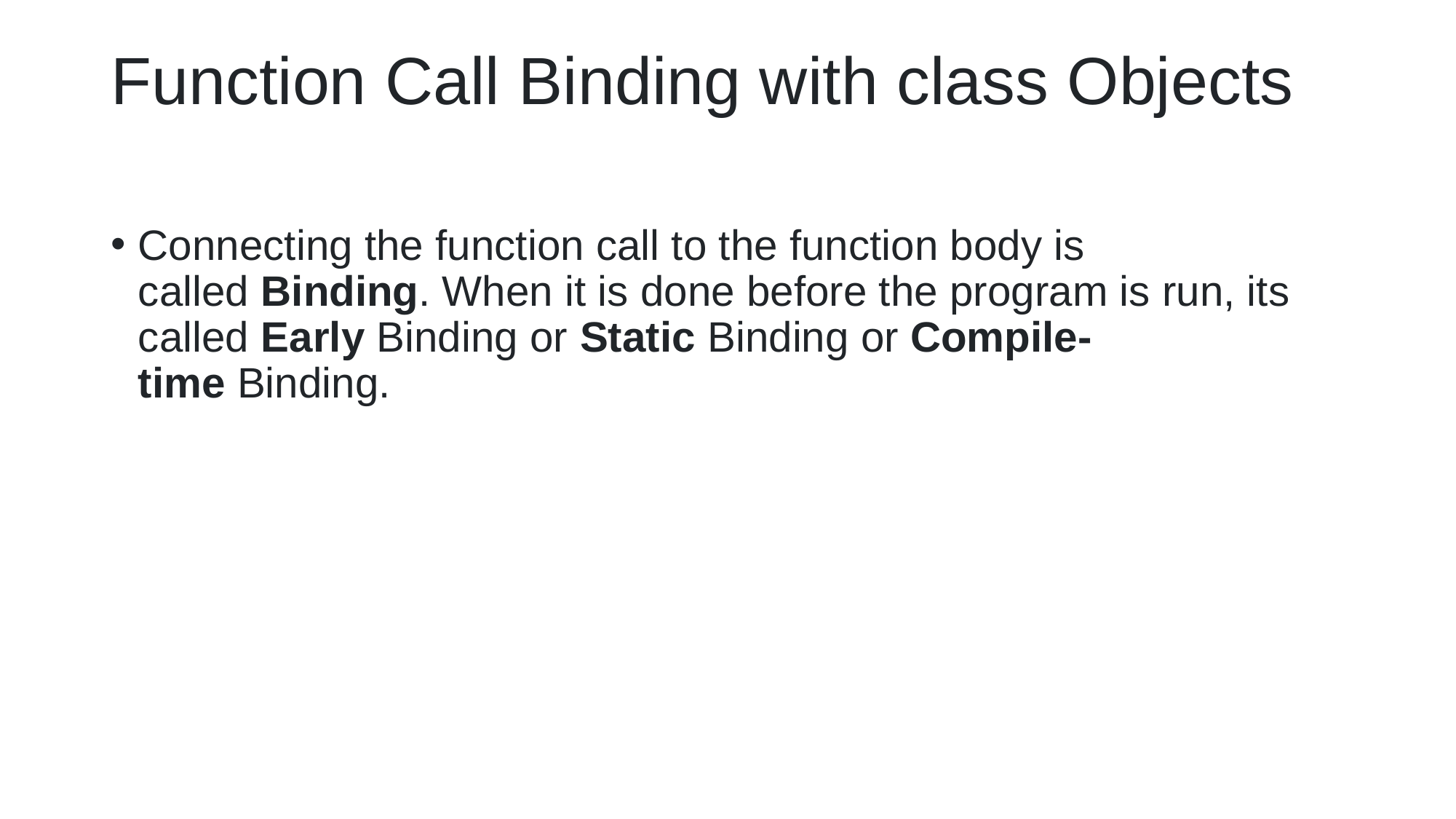

# Function Call Binding with class Objects
Connecting the function call to the function body is called Binding. When it is done before the program is run, its called Early Binding or Static Binding or Compile-time Binding.